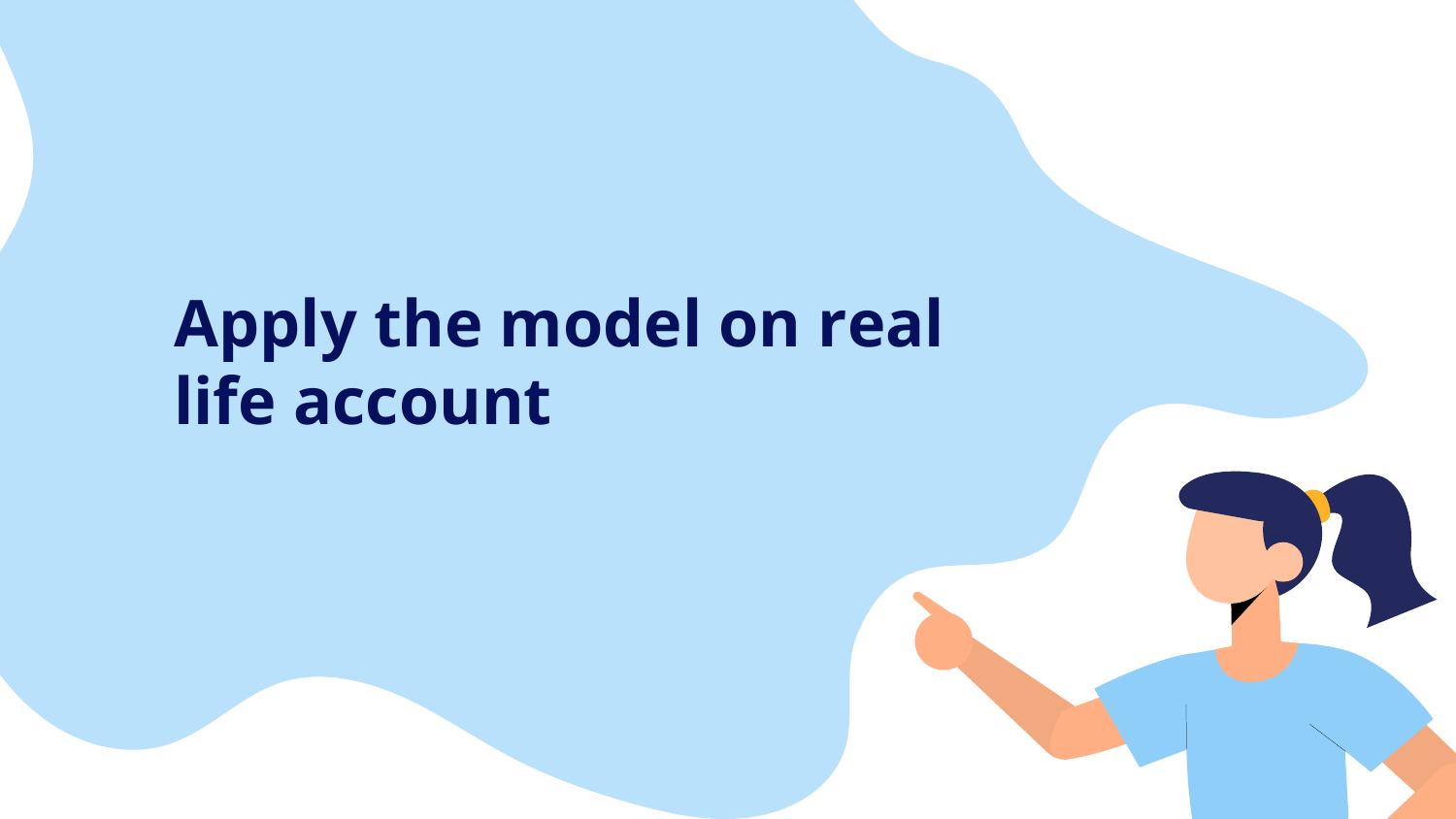

# Apply the model on real life account